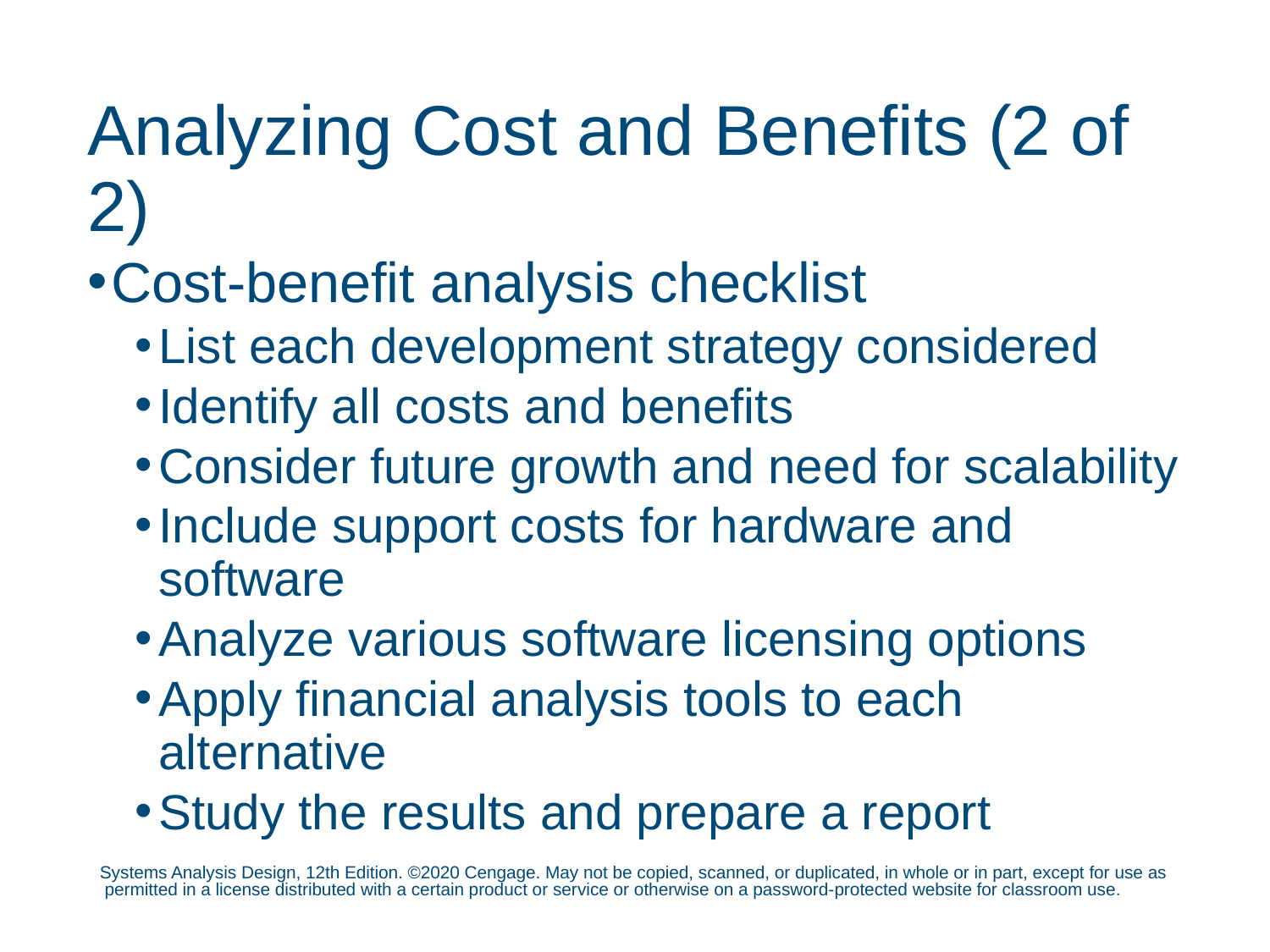

# Analyzing Cost and Benefits (2 of 2)
Cost-benefit analysis checklist
List each development strategy considered
Identify all costs and benefits
Consider future growth and need for scalability
Include support costs for hardware and software
Analyze various software licensing options
Apply financial analysis tools to each alternative
Study the results and prepare a report
Systems Analysis Design, 12th Edition. ©2020 Cengage. May not be copied, scanned, or duplicated, in whole or in part, except for use as permitted in a license distributed with a certain product or service or otherwise on a password-protected website for classroom use.